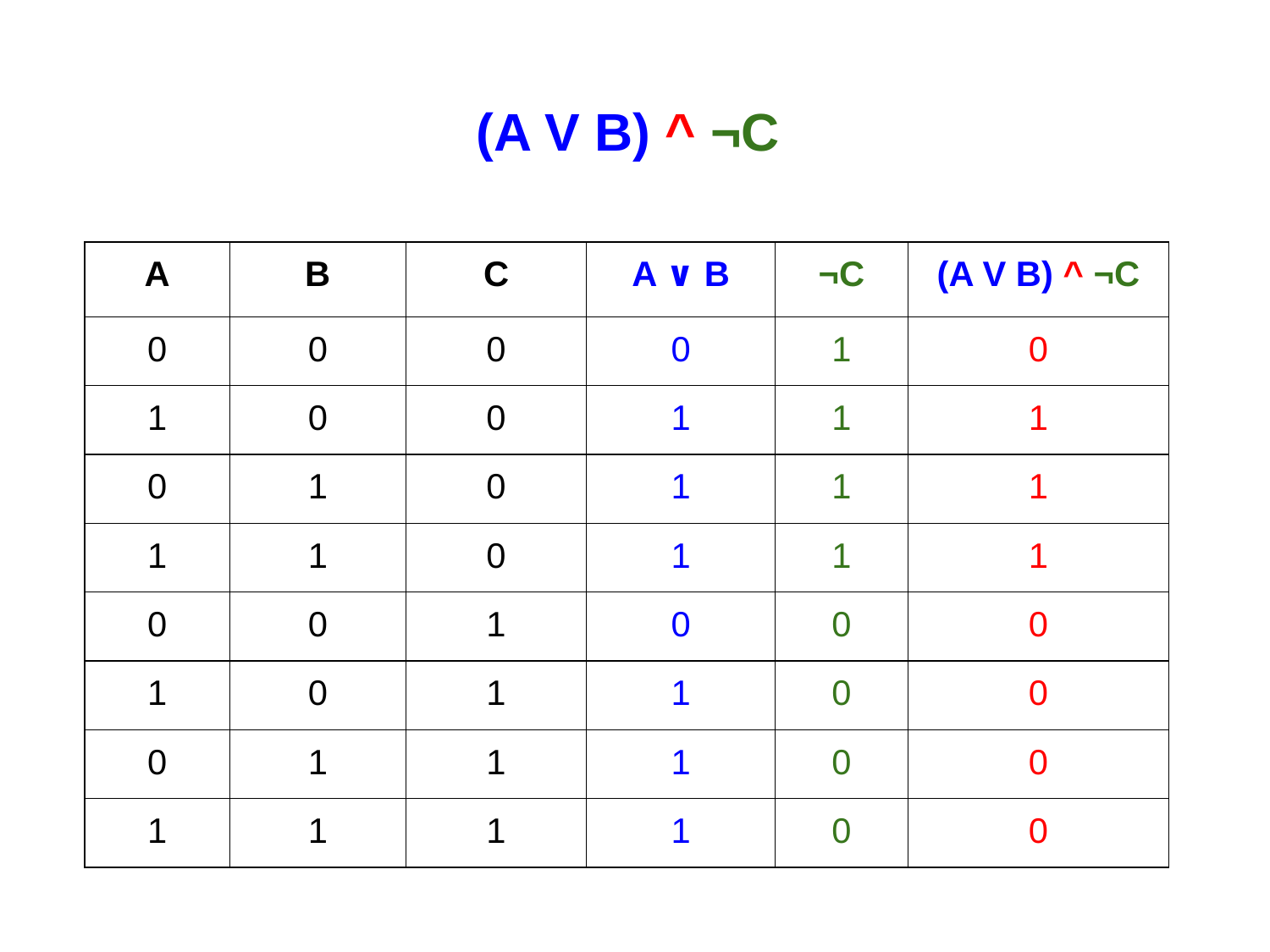

(A V B) ^ ¬C
| A | B | C | A ∨ B | ¬C | (A V B) ^ ¬C |
| --- | --- | --- | --- | --- | --- |
| 0 | 0 | 0 | 0 | 1 | 0 |
| 1 | 0 | 0 | 1 | 1 | 1 |
| 0 | 1 | 0 | 1 | 1 | 1 |
| 1 | 1 | 0 | 1 | 1 | 1 |
| 0 | 0 | 1 | 0 | 0 | 0 |
| 1 | 0 | 1 | 1 | 0 | 0 |
| 0 | 1 | 1 | 1 | 0 | 0 |
| 1 | 1 | 1 | 1 | 0 | 0 |